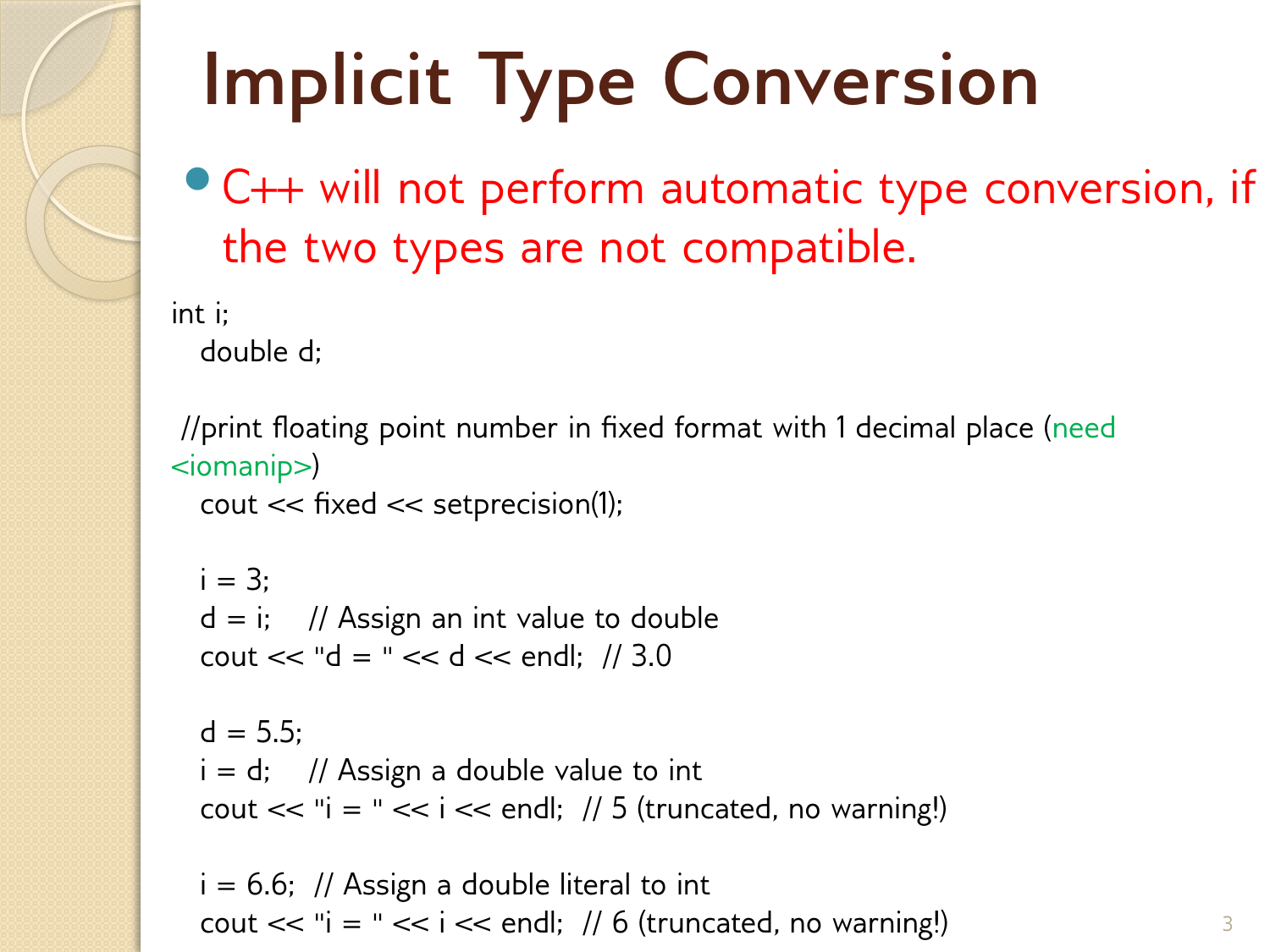

# Implicit Type Conversion
C++ will not perform automatic type conversion, if the two types are not compatible.
int i;
   double d;

 //print floating point number in fixed format with 1 decimal place (need <iomanip>)
   cout << fixed << setprecision(1);

   i = 3;
   d = i;    // Assign an int value to double
   cout << "d = " << d << endl;  // 3.0

   d = 5.5;
   i = d;    // Assign a double value to int
   cout << "i = " << i << endl;  // 5 (truncated, no warning!)

   i = 6.6;  // Assign a double literal to int
   cout << "i = " << i << endl;  // 6 (truncated, no warning!)
3